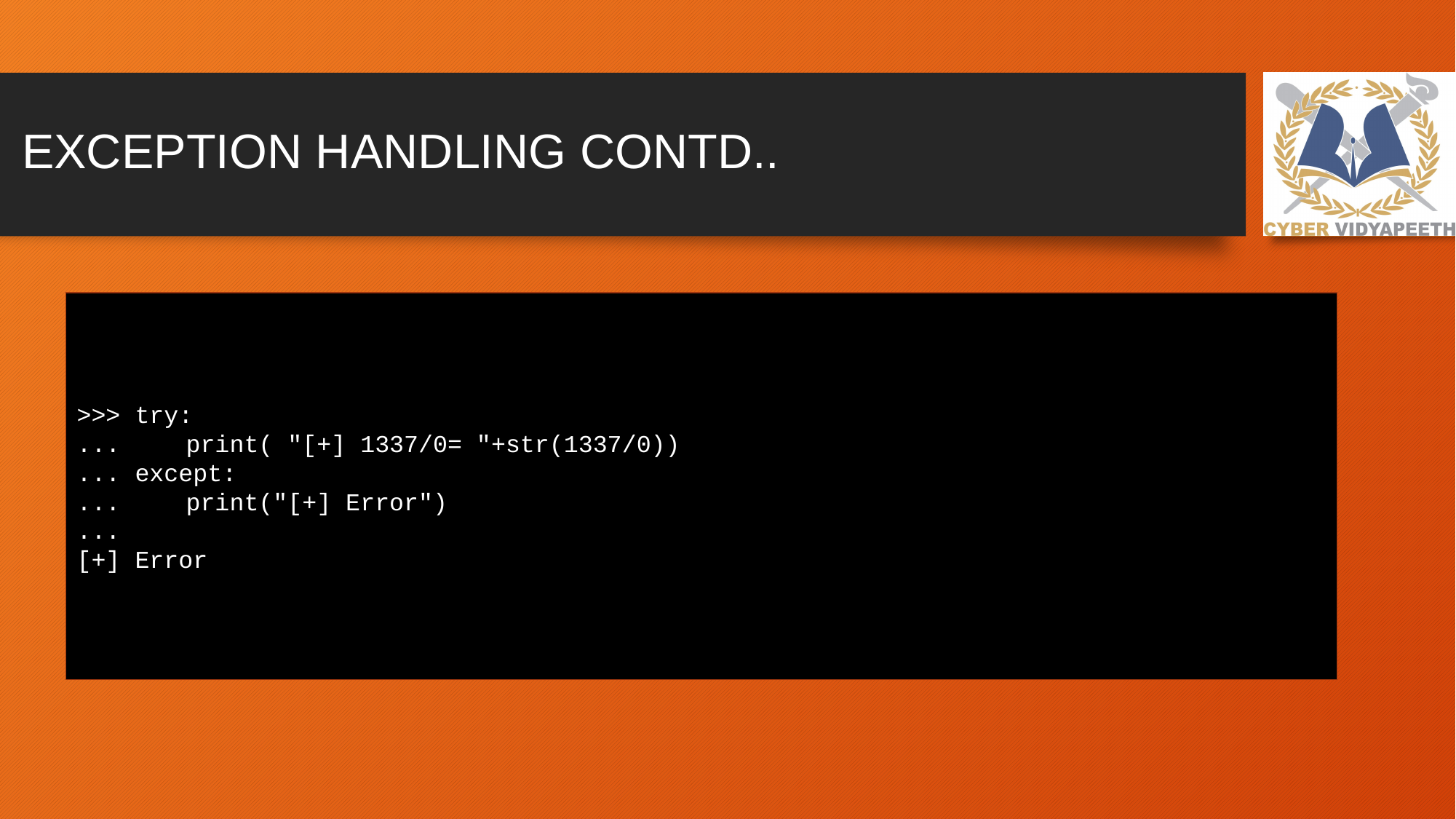

# EXCEPTION HANDLING CONTD..
>>> try:
... 	print( "[+] 1337/0= "+str(1337/0))
... except:
... 	print("[+] Error")
...
[+] Error